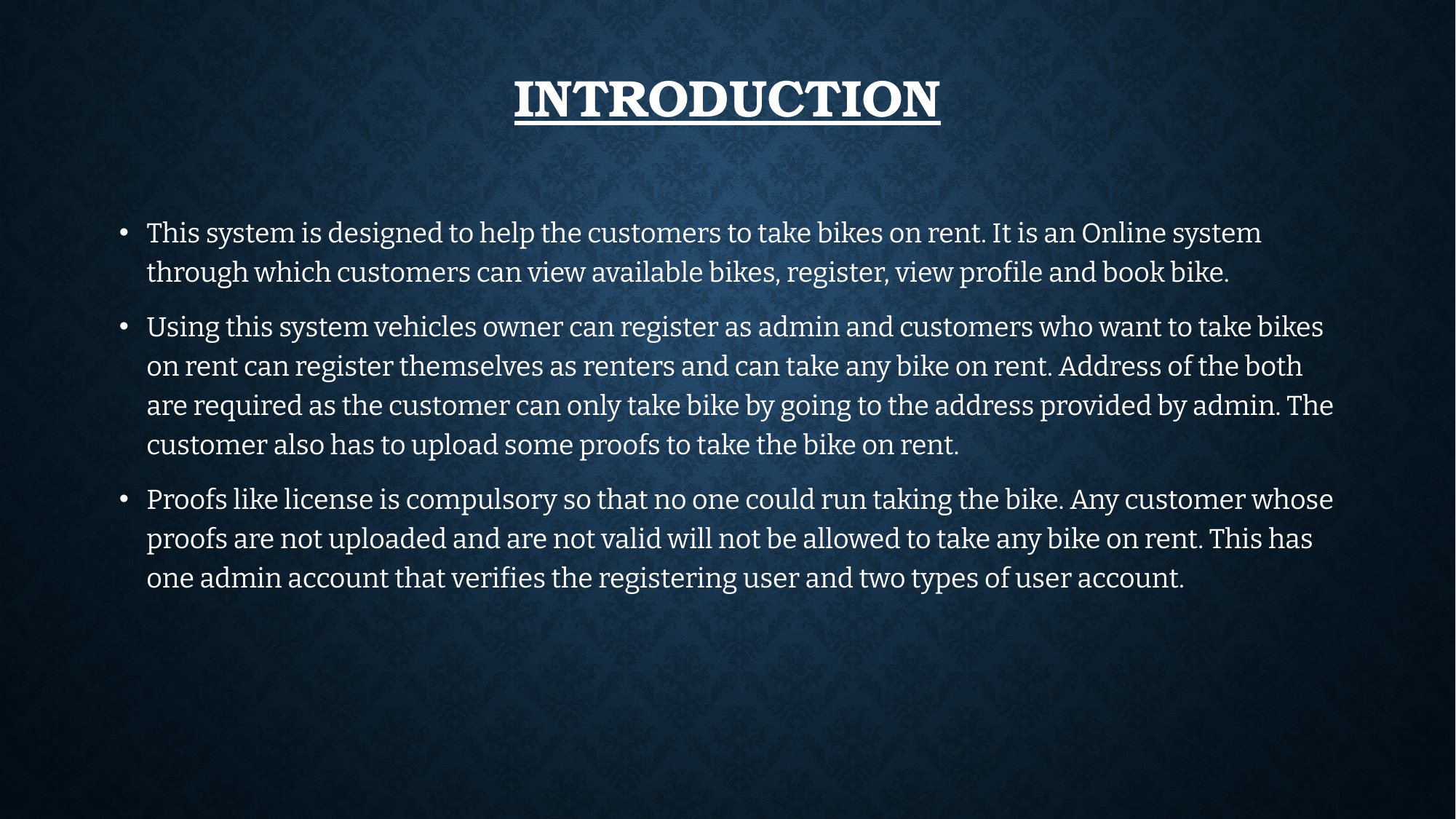

# Introduction
This system is designed to help the customers to take bikes on rent. It is an Online system through which customers can view available bikes, register, view profile and book bike.
Using this system vehicles owner can register as admin and customers who want to take bikes on rent can register themselves as renters and can take any bike on rent. Address of the both are required as the customer can only take bike by going to the address provided by admin. The customer also has to upload some proofs to take the bike on rent.
Proofs like license is compulsory so that no one could run taking the bike. Any customer whose proofs are not uploaded and are not valid will not be allowed to take any bike on rent. This has one admin account that verifies the registering user and two types of user account.